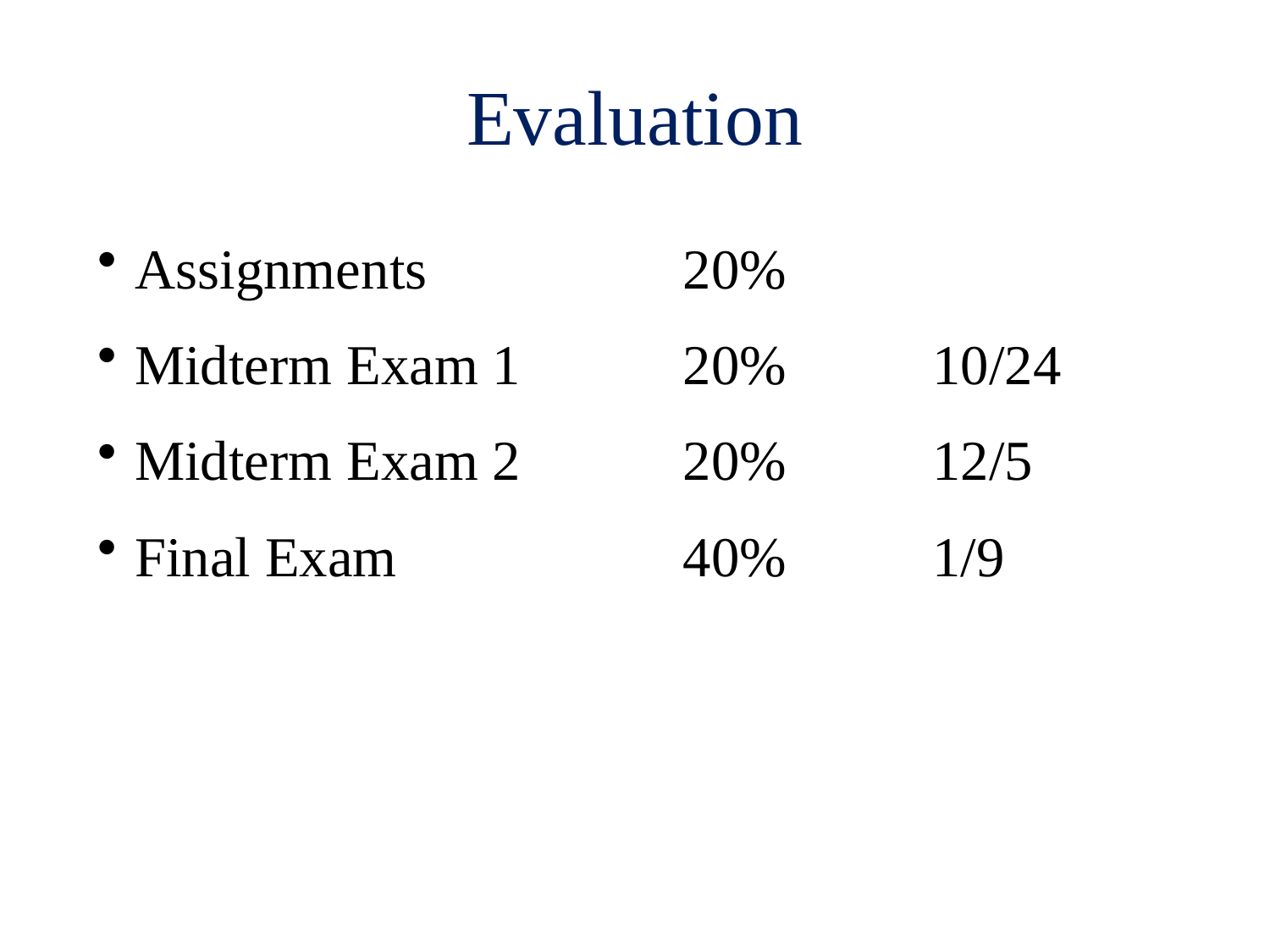

# Evaluation
Assignments	20%
Midterm Exam 1	20%	10/24
Midterm Exam 2	20%	12/5
Final Exam	40%	1/9